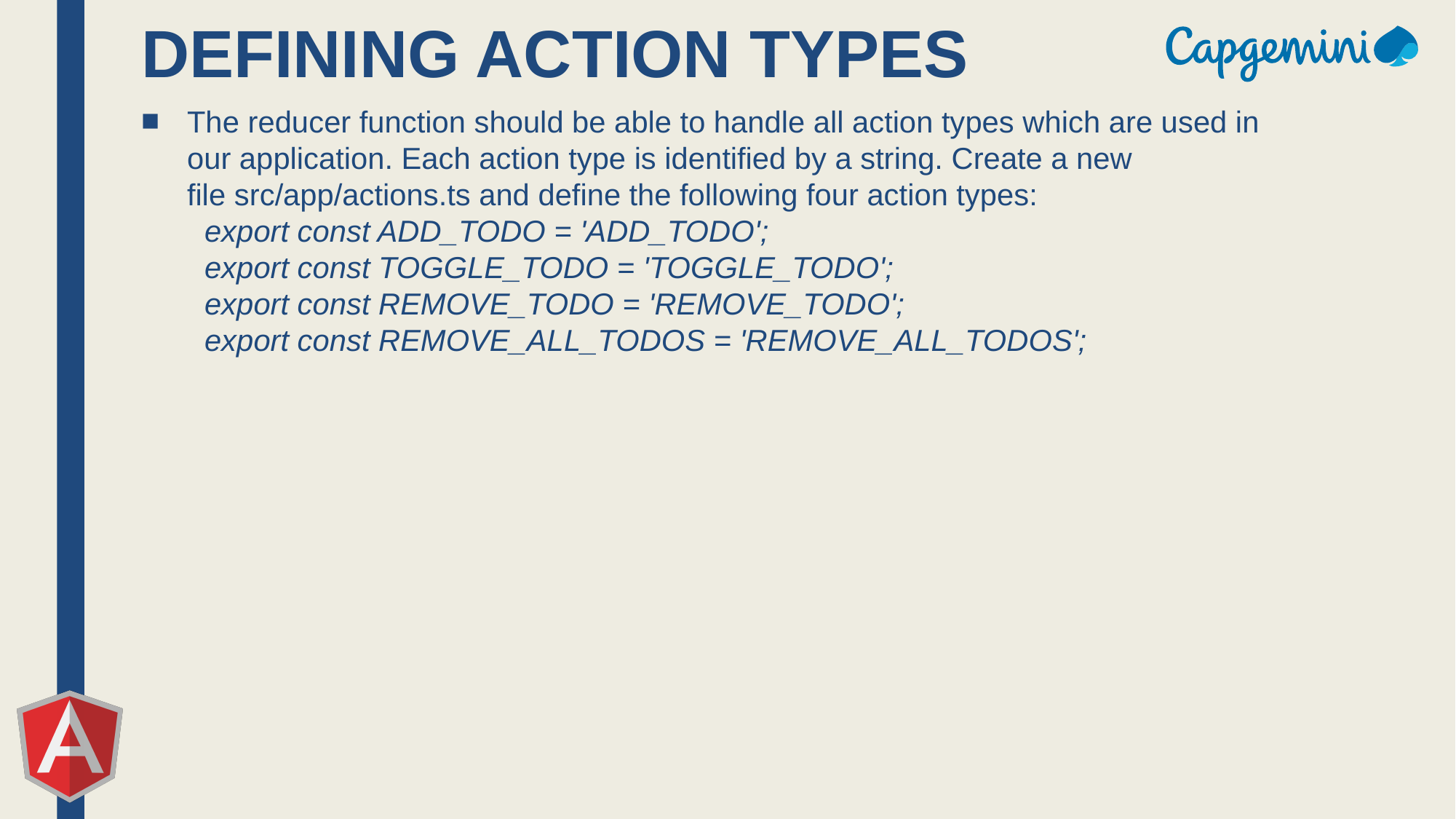

# Defining Action Types
The reducer function should be able to handle all action types which are used in our application. Each action type is identified by a string. Create a new file src/app/actions.ts and define the following four action types:
export const ADD_TODO = 'ADD_TODO';
export const TOGGLE_TODO = 'TOGGLE_TODO';
export const REMOVE_TODO = 'REMOVE_TODO';
export const REMOVE_ALL_TODOS = 'REMOVE_ALL_TODOS';